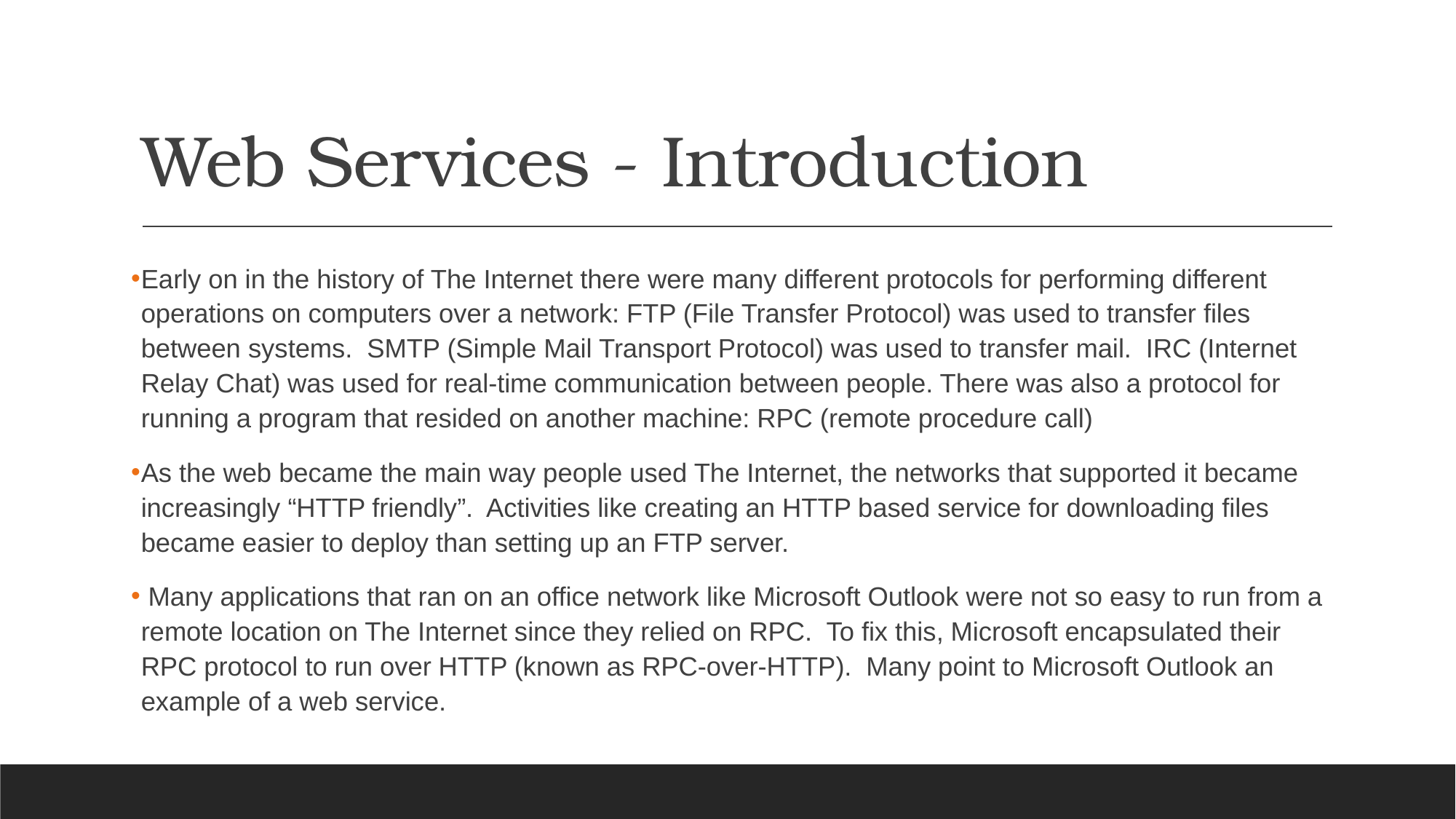

# Web Services - Introduction
Early on in the history of The Internet there were many different protocols for performing different operations on computers over a network: FTP (File Transfer Protocol) was used to transfer files between systems.  SMTP (Simple Mail Transport Protocol) was used to transfer mail.  IRC (Internet Relay Chat) was used for real-time communication between people. There was also a protocol for running a program that resided on another machine: RPC (remote procedure call)
As the web became the main way people used The Internet, the networks that supported it became increasingly “HTTP friendly”.  Activities like creating an HTTP based service for downloading files became easier to deploy than setting up an FTP server.
 Many applications that ran on an office network like Microsoft Outlook were not so easy to run from a remote location on The Internet since they relied on RPC.  To fix this, Microsoft encapsulated their RPC protocol to run over HTTP (known as RPC-over-HTTP).  Many point to Microsoft Outlook an example of a web service.